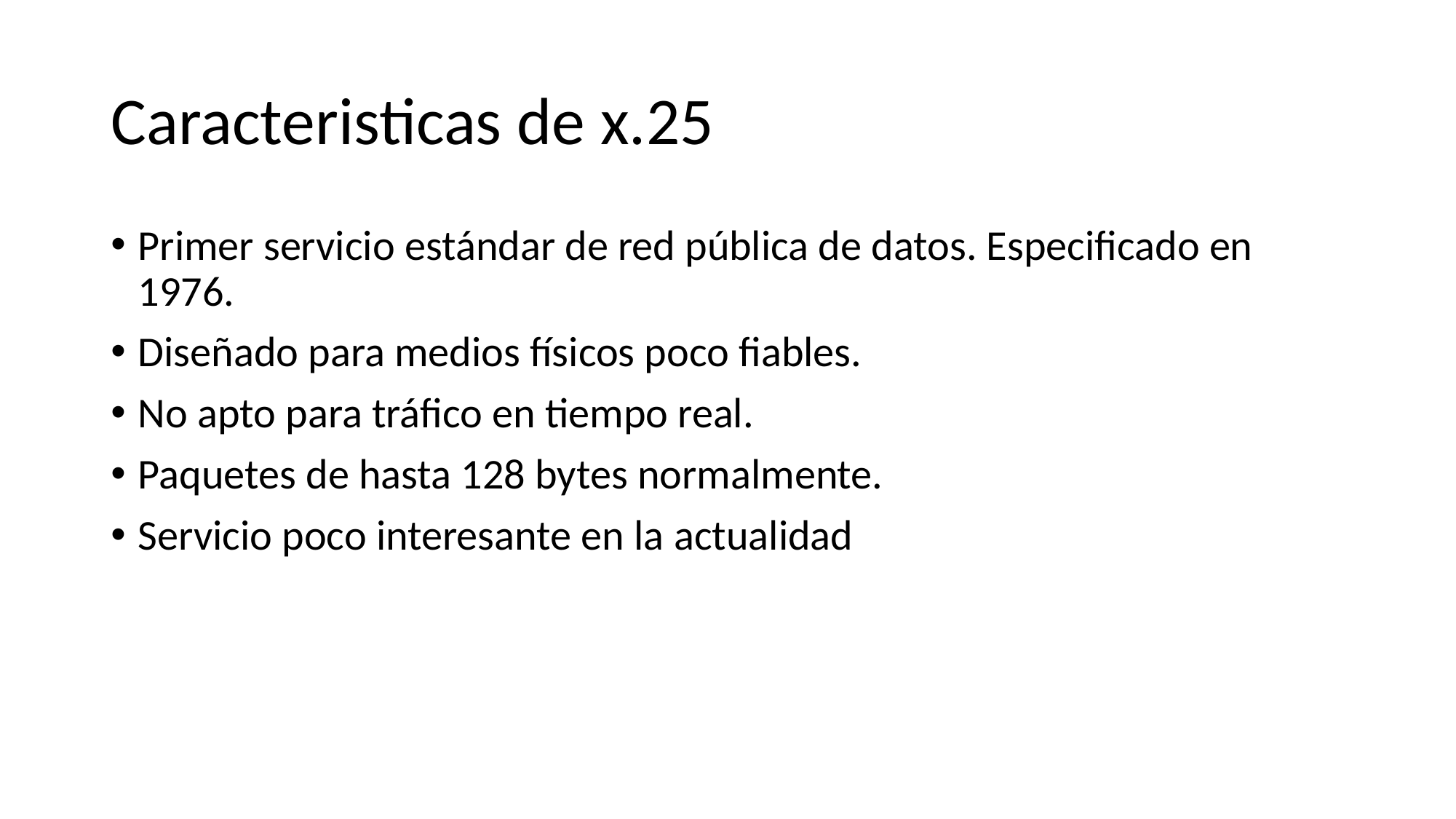

# Caracteristicas de x.25
Primer servicio estándar de red pública de datos. Especificado en 1976.
Diseñado para medios físicos poco fiables.
No apto para tráfico en tiempo real.
Paquetes de hasta 128 bytes normalmente.
Servicio poco interesante en la actualidad